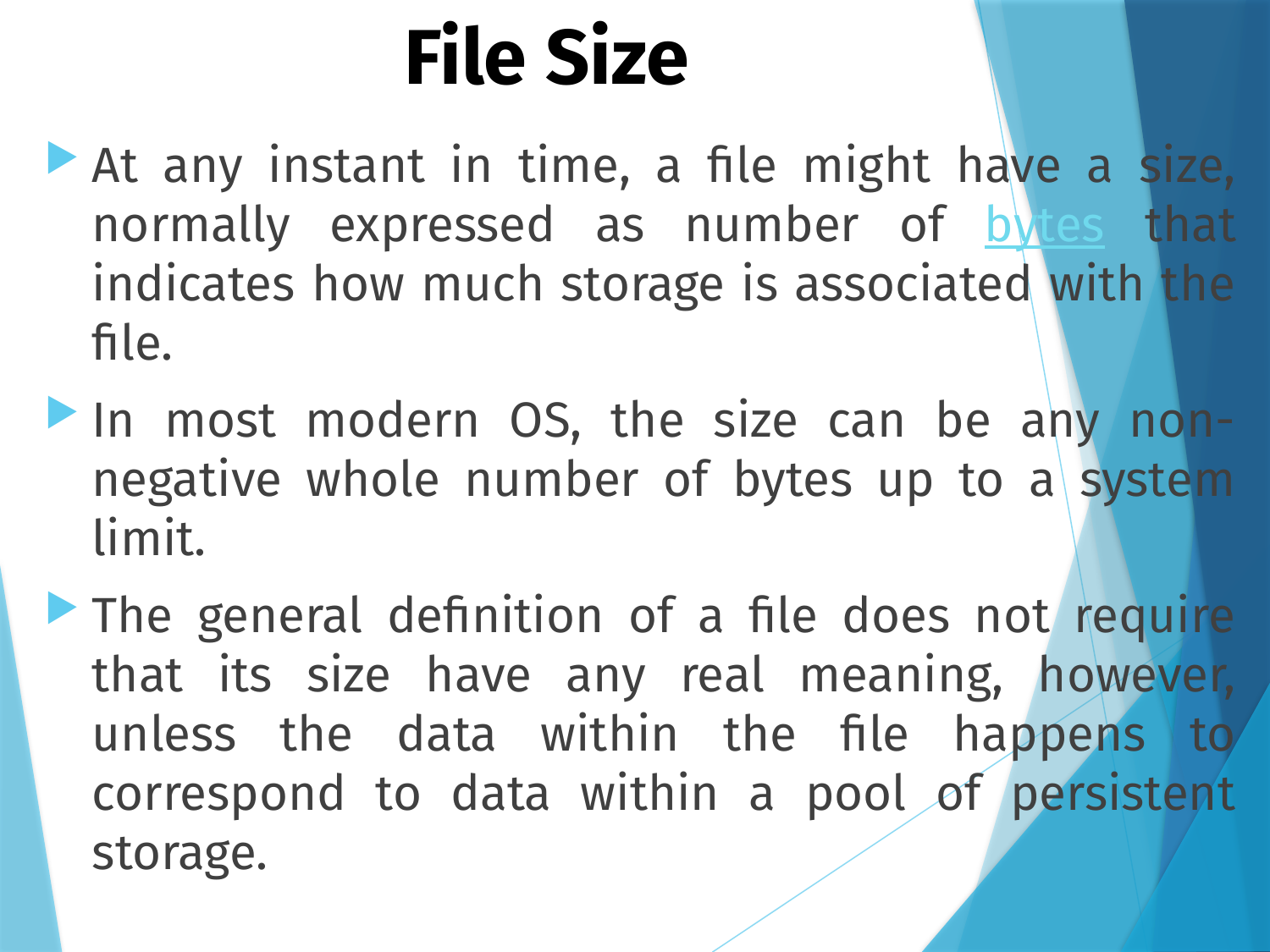

# File Size
At any instant in time, a file might have a size, normally expressed as number of bytes that indicates how much storage is associated with the file.
In most modern OS, the size can be any non-negative whole number of bytes up to a system limit.
The general definition of a file does not require that its size have any real meaning, however, unless the data within the file happens to correspond to data within a pool of persistent storage.